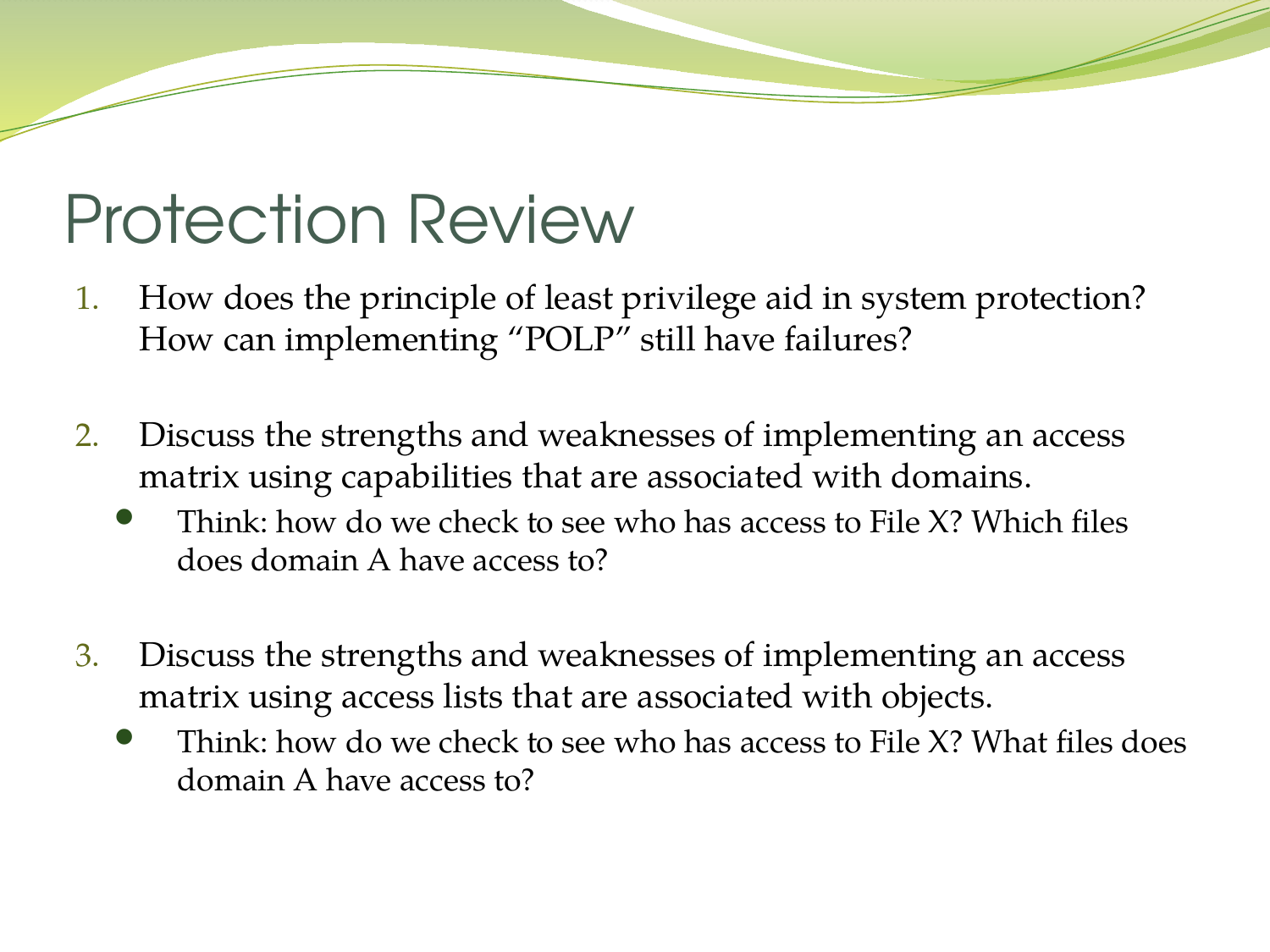

# Protection Review
How does the principle of least privilege aid in system protection? How can implementing “POLP” still have failures?

Discuss the strengths and weaknesses of implementing an access matrix using capabilities that are associated with domains.
Think: how do we check to see who has access to File X? Which files does domain A have access to?

Discuss the strengths and weaknesses of implementing an access matrix using access lists that are associated with objects.
Think: how do we check to see who has access to File X? What files does domain A have access to?